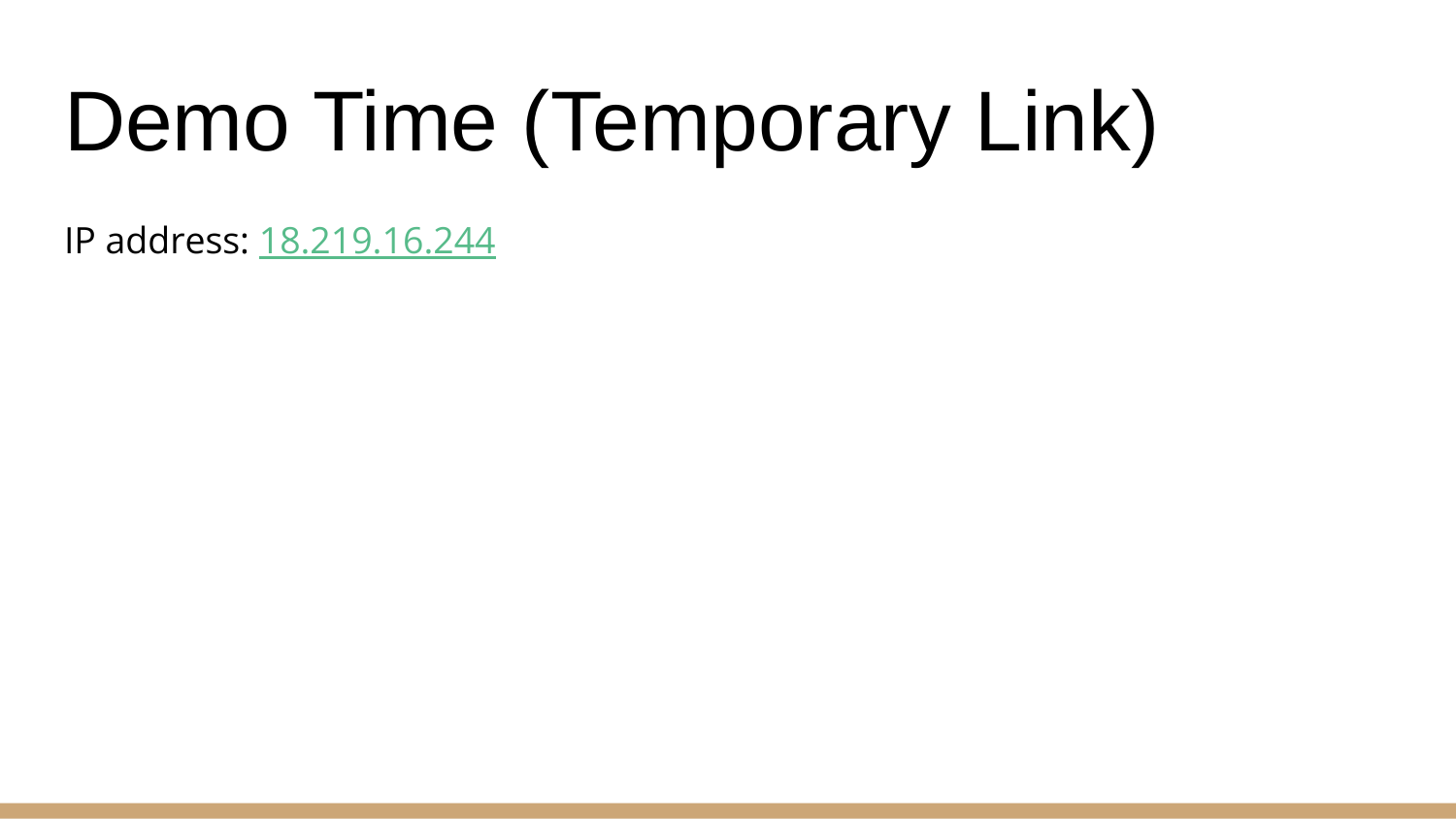

# Demo Time (Temporary Link)
IP address: 18.219.16.244